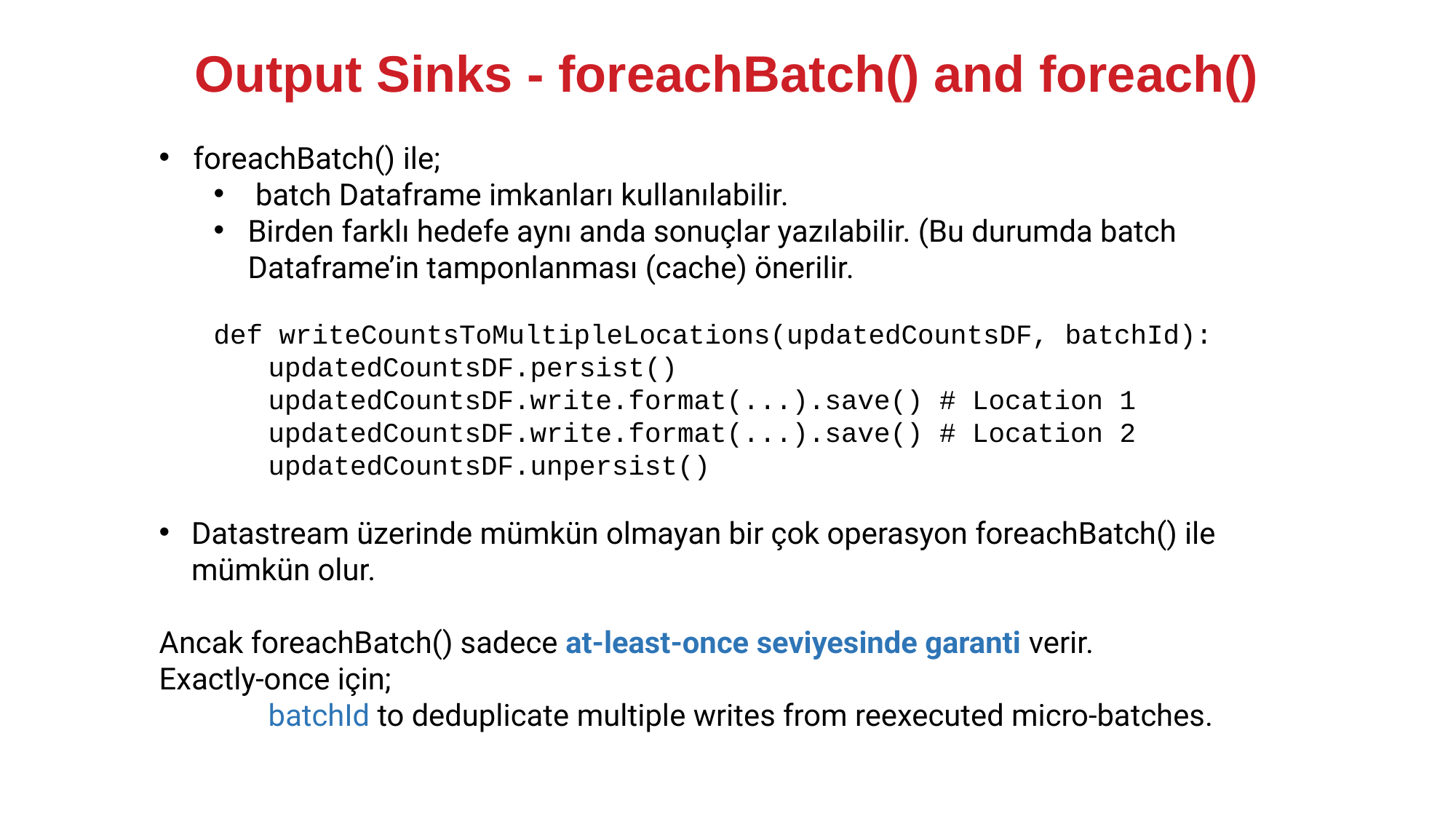

# Output Sinks - foreachBatch() and foreach()
foreachBatch() ile;
 batch Dataframe imkanları kullanılabilir.
Birden farklı hedefe aynı anda sonuçlar yazılabilir. (Bu durumda batch Dataframe’in tamponlanması (cache) önerilir.

def writeCountsToMultipleLocations(updatedCountsDF, batchId):
updatedCountsDF.persist()
updatedCountsDF.write.format(...).save() # Location 1
updatedCountsDF.write.format(...).save() # Location 2
updatedCountsDF.unpersist()

Datastream üzerinde mümkün olmayan bir çok operasyon foreachBatch() ile mümkün olur.

Ancak foreachBatch() sadece at-least-once seviyesinde garanti verir.
Exactly-once için;
 	batchId to deduplicate multiple writes from reexecuted micro-batches.